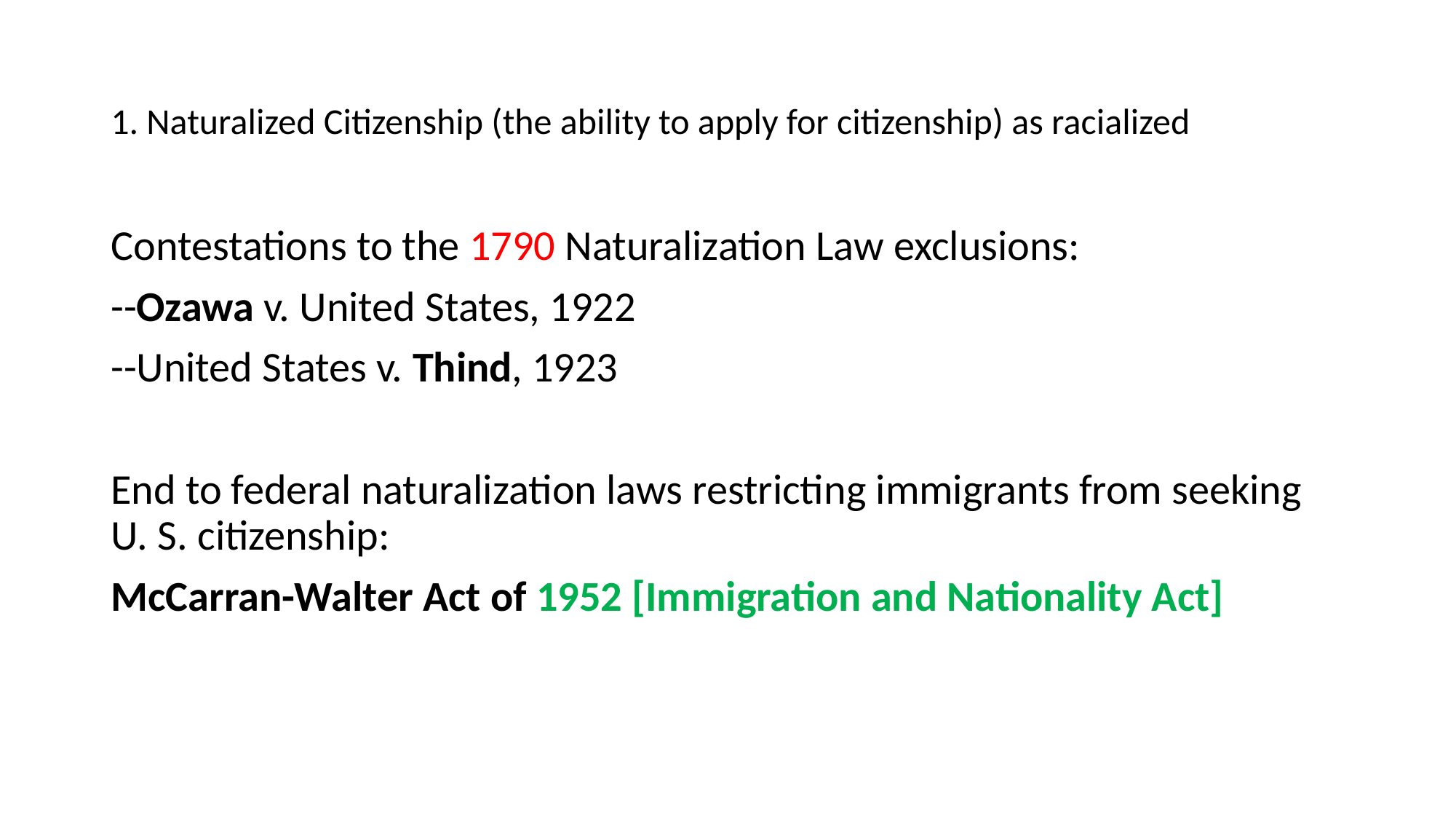

# 1. Naturalized Citizenship (the ability to apply for citizenship) as racialized
Contestations to the 1790 Naturalization Law exclusions:
--Ozawa v. United States, 1922
--United States v. Thind, 1923

End to federal naturalization laws restricting immigrants from seeking U. S. citizenship:
McCarran-Walter Act of 1952 [Immigration and Nationality Act]